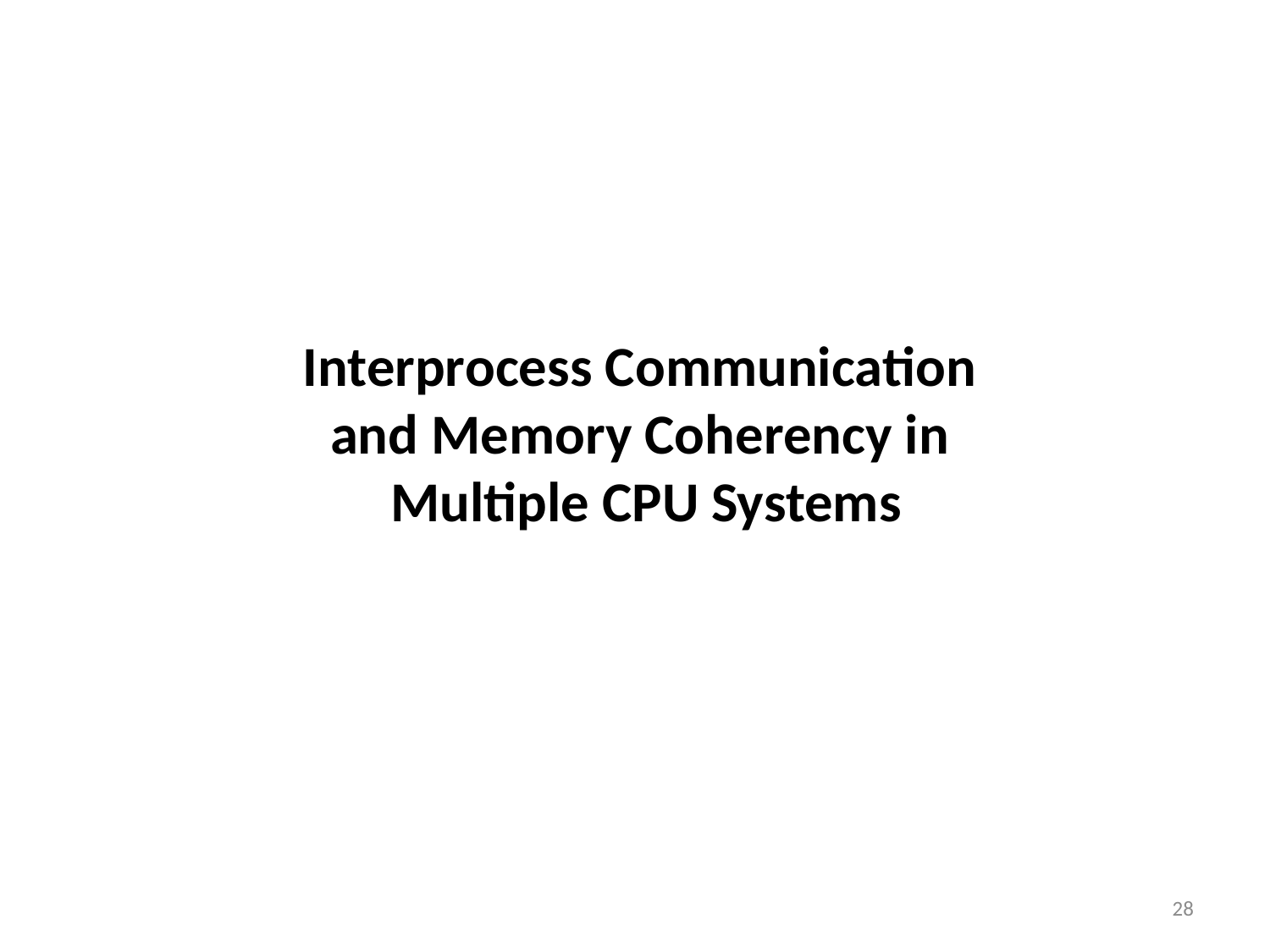

Interprocess Communication  and Memory Coherency in
Multiple CPU Systems
28